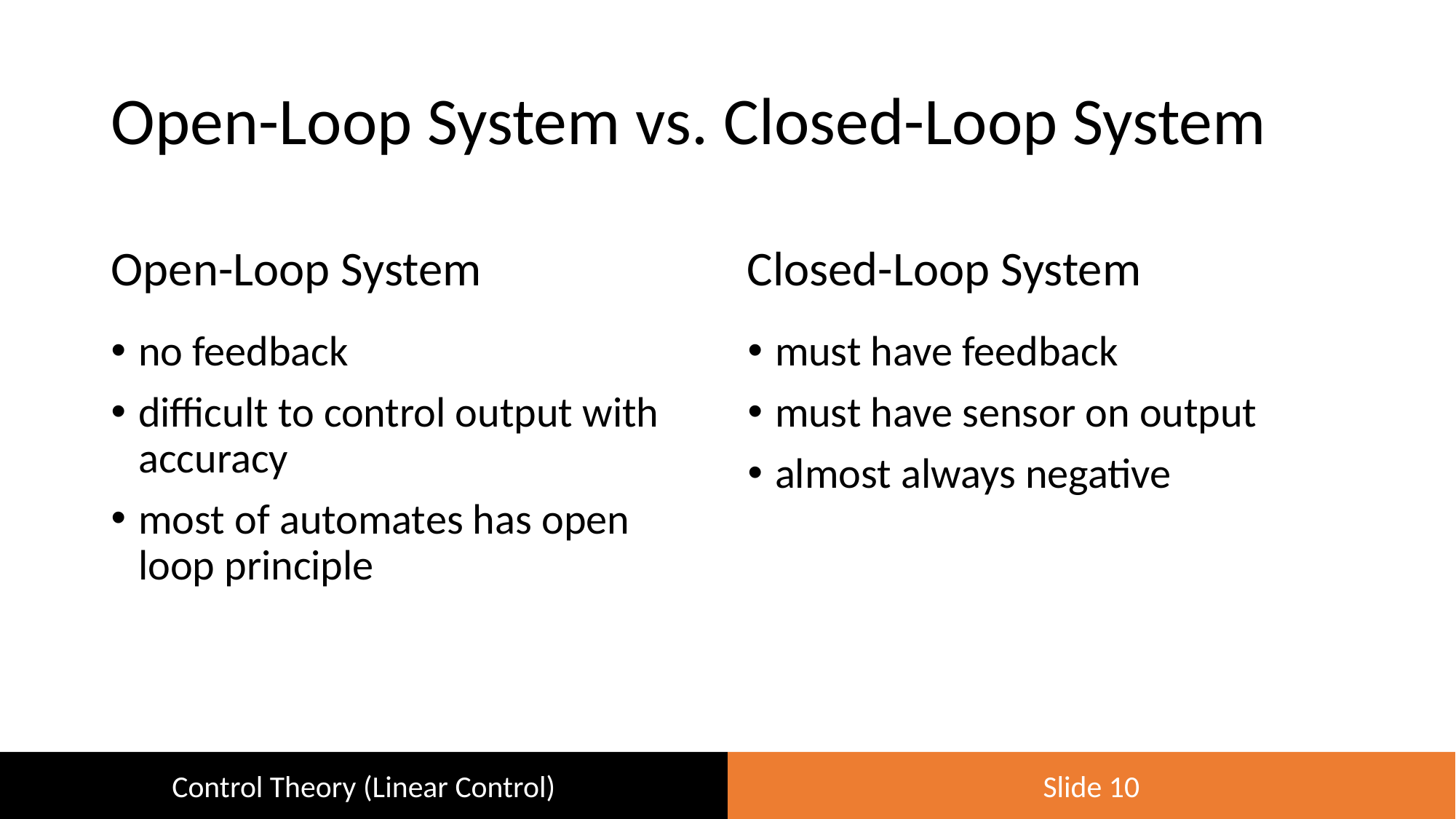

# Open-Loop System vs. Closed-Loop System
Open-Loop System
Closed-Loop System
no feedback
difficult to control output with accuracy
most of automates has open loop principle
must have feedback
must have sensor on output
almost always negative

Slide 10
Control Theory (Linear Control)